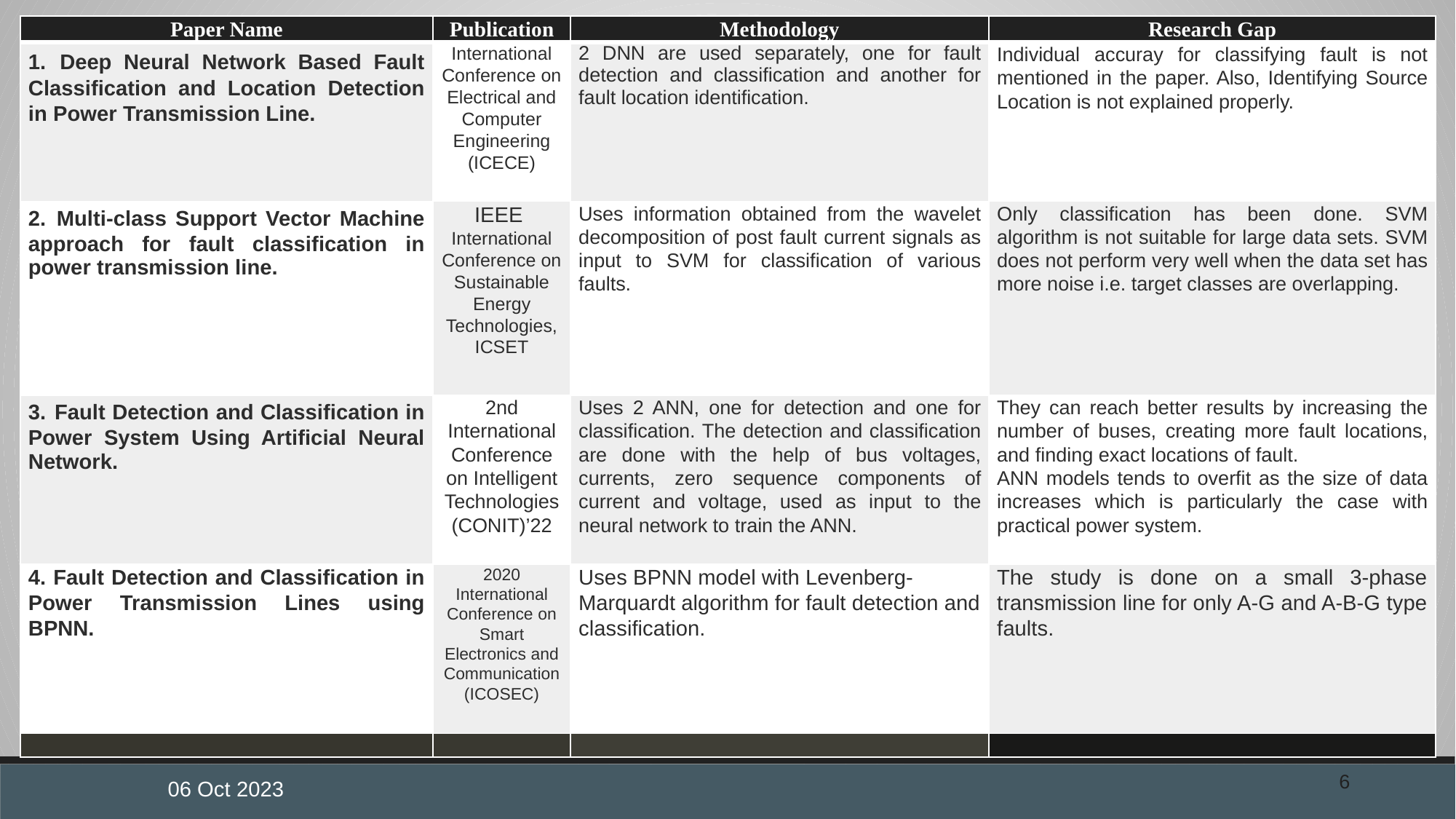

| Paper Name | Publication | Methodology | Research Gap |
| --- | --- | --- | --- |
| 1. Deep Neural Network Based Fault Classification and Location Detection in Power Transmission Line. | International Conference on Electrical and Computer Engineering (ICECE) | 2 DNN are used separately, one for fault detection and classification and another for fault location identification. | Individual accuray for classifying fault is not mentioned in the paper. Also, Identifying Source Location is not explained properly. |
| 2. Multi-class Support Vector Machine approach for fault classification in power transmission line. | IEEE International Conference on Sustainable Energy Technologies, ICSET | Uses information obtained from the wavelet decomposition of post fault current signals as input to SVM for classification of various faults. | Only classification has been done. SVM algorithm is not suitable for large data sets. SVM does not perform very well when the data set has more noise i.e. target classes are overlapping. |
| 3. Fault Detection and Classification in Power System Using Artificial Neural Network. | 2nd International Conference on Intelligent Technologies (CONIT)’22 | Uses 2 ANN, one for detection and one for classification. The detection and classification are done with the help of bus voltages, currents, zero sequence components of current and voltage, used as input to the neural network to train the ANN. | They can reach better results by increasing the number of buses, creating more fault locations, and finding exact locations of fault. ANN models tends to overfit as the size of data increases which is particularly the case with practical power system. |
| 4. Fault Detection and Classification in Power Transmission Lines using BPNN. | 2020 International Conference on Smart Electronics and Communication (ICOSEC) | Uses BPNN model with Levenberg-Marquardt algorithm for fault detection and classification. | The study is done on a small 3-phase transmission line for only A-G and A-B-G type faults. |
|  |  |  |  |
6
06 Oct 2023